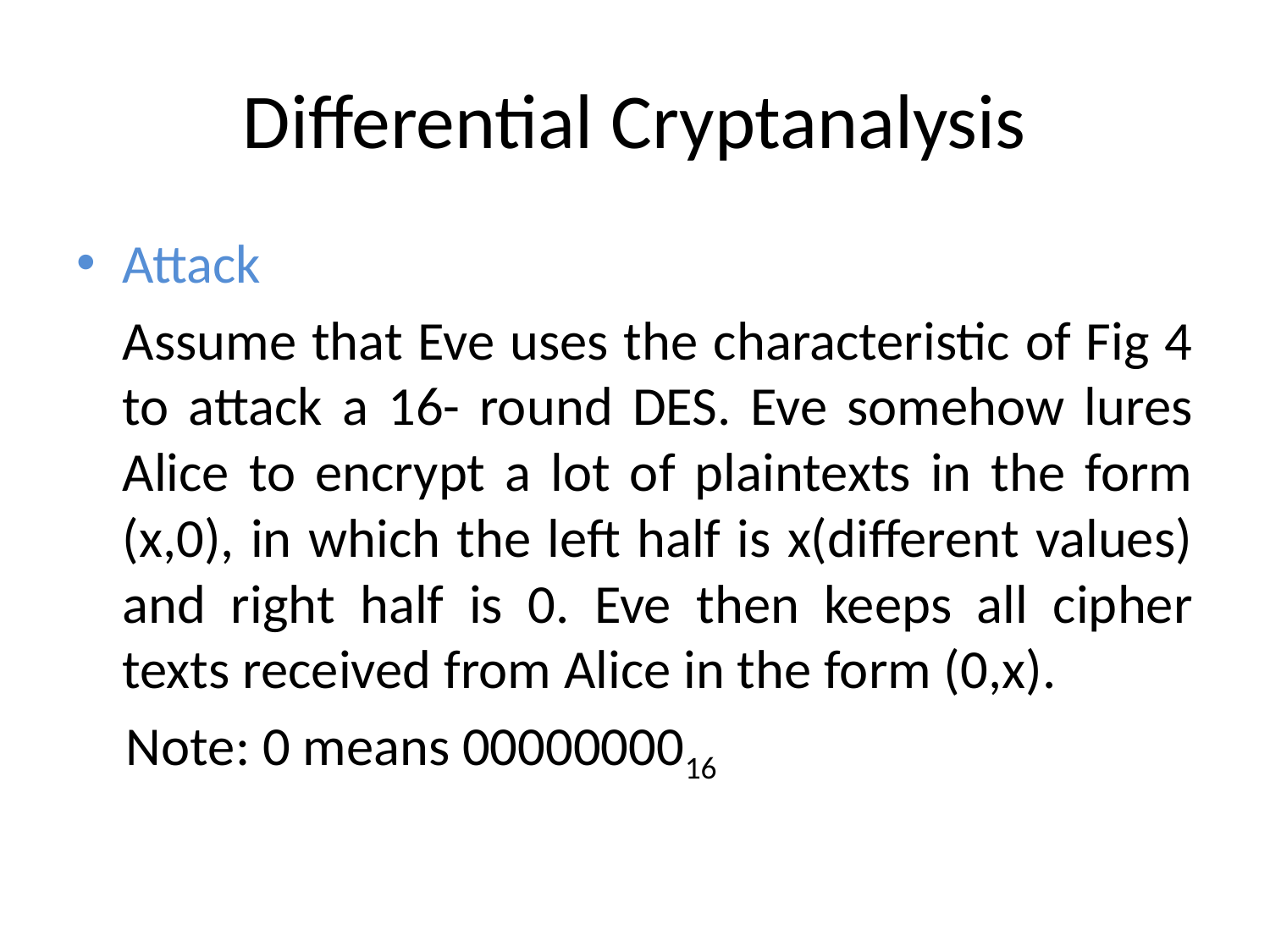

# Differential Cryptanalysis
Attack
	Assume that Eve uses the characteristic of Fig 4 to attack a 16- round DES. Eve somehow lures Alice to encrypt a lot of plaintexts in the form (x,0), in which the left half is x(different values) and right half is 0. Eve then keeps all cipher texts received from Alice in the form (0,x).
    Note: 0 means 0000000016